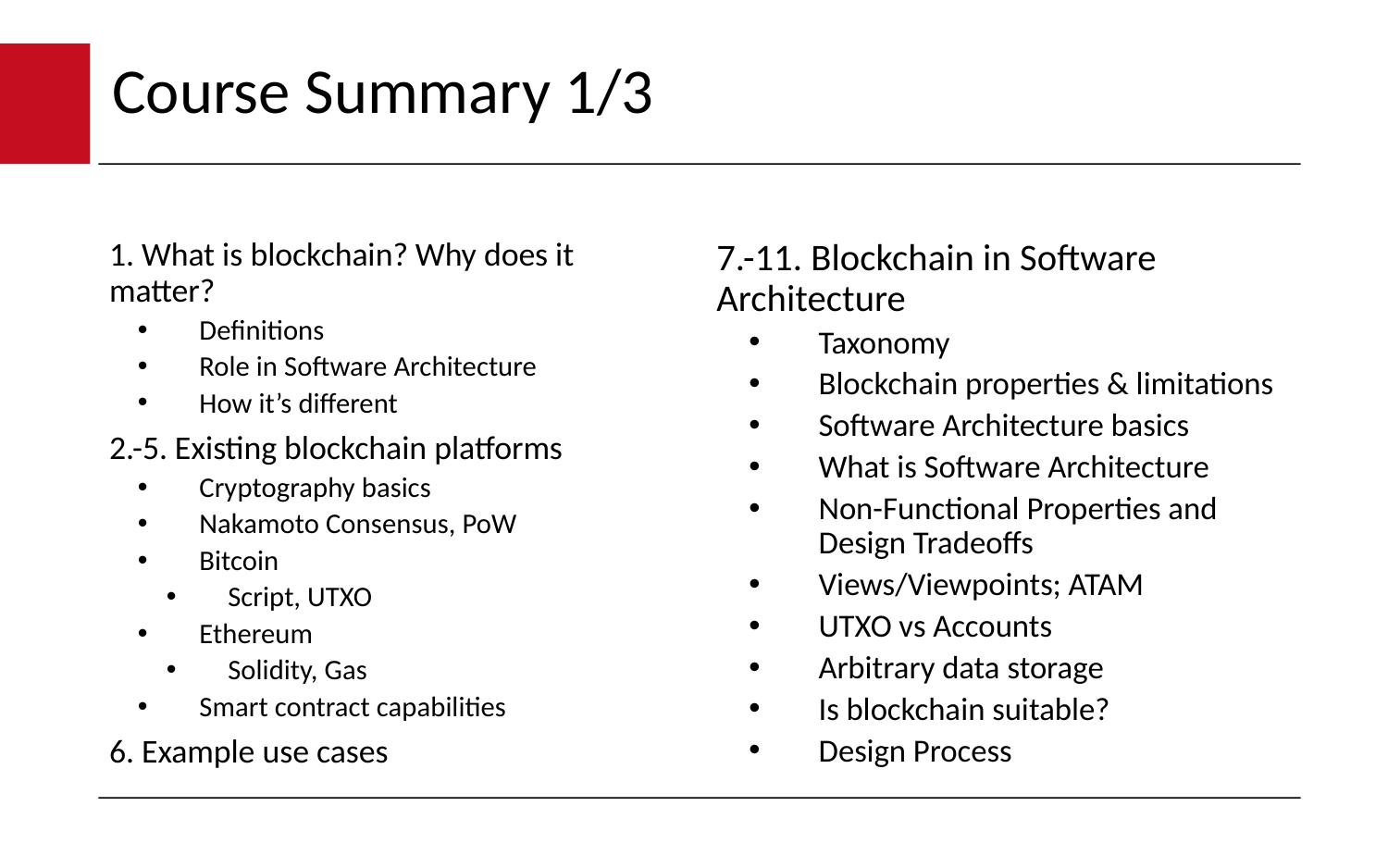

# Course Summary 1/3
1. What is blockchain? Why does it matter?
Definitions
Role in Software Architecture
How it’s different
2.-5. Existing blockchain platforms
Cryptography basics
Nakamoto Consensus, PoW
Bitcoin
Script, UTXO
Ethereum
Solidity, Gas
Smart contract capabilities
6. Example use cases
7.-11. Blockchain in Software Architecture
Taxonomy
Blockchain properties & limitations
Software Architecture basics
What is Software Architecture
Non-Functional Properties and Design Tradeoffs
Views/Viewpoints; ATAM
UTXO vs Accounts
Arbitrary data storage
Is blockchain suitable?
Design Process